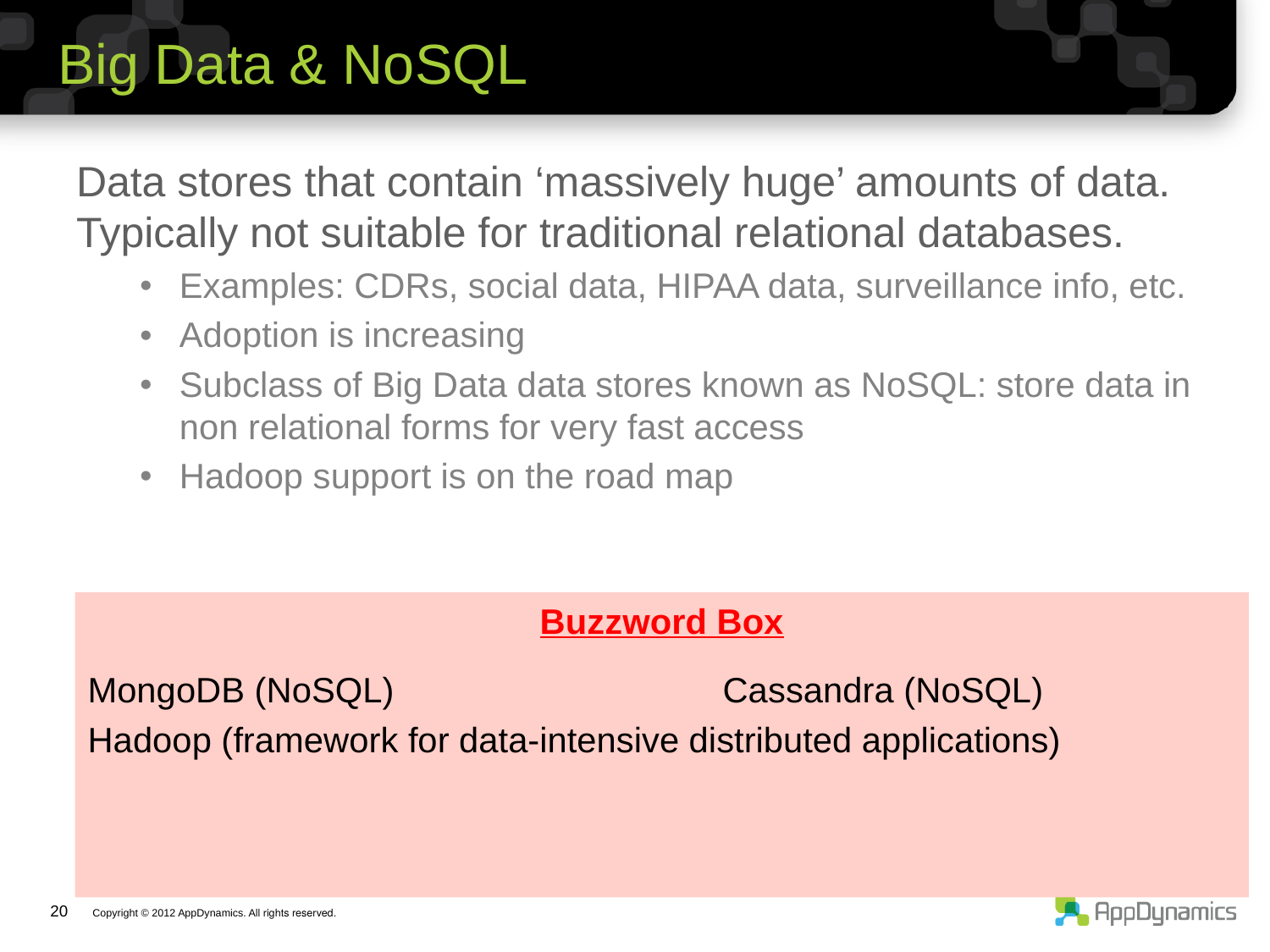

# Big Data & NoSQL
Data stores that contain ‘massively huge’ amounts of data. Typically not suitable for traditional relational databases.
Examples: CDRs, social data, HIPAA data, surveillance info, etc.
Adoption is increasing
Subclass of Big Data data stores known as NoSQL: store data in non relational forms for very fast access
Hadoop support is on the road map
Buzzword Box

MongoDB (NoSQL)			Cassandra (NoSQL)
Hadoop (framework for data-intensive distributed applications)
20      Copyright © 2012 AppDynamics. All rights reserved.